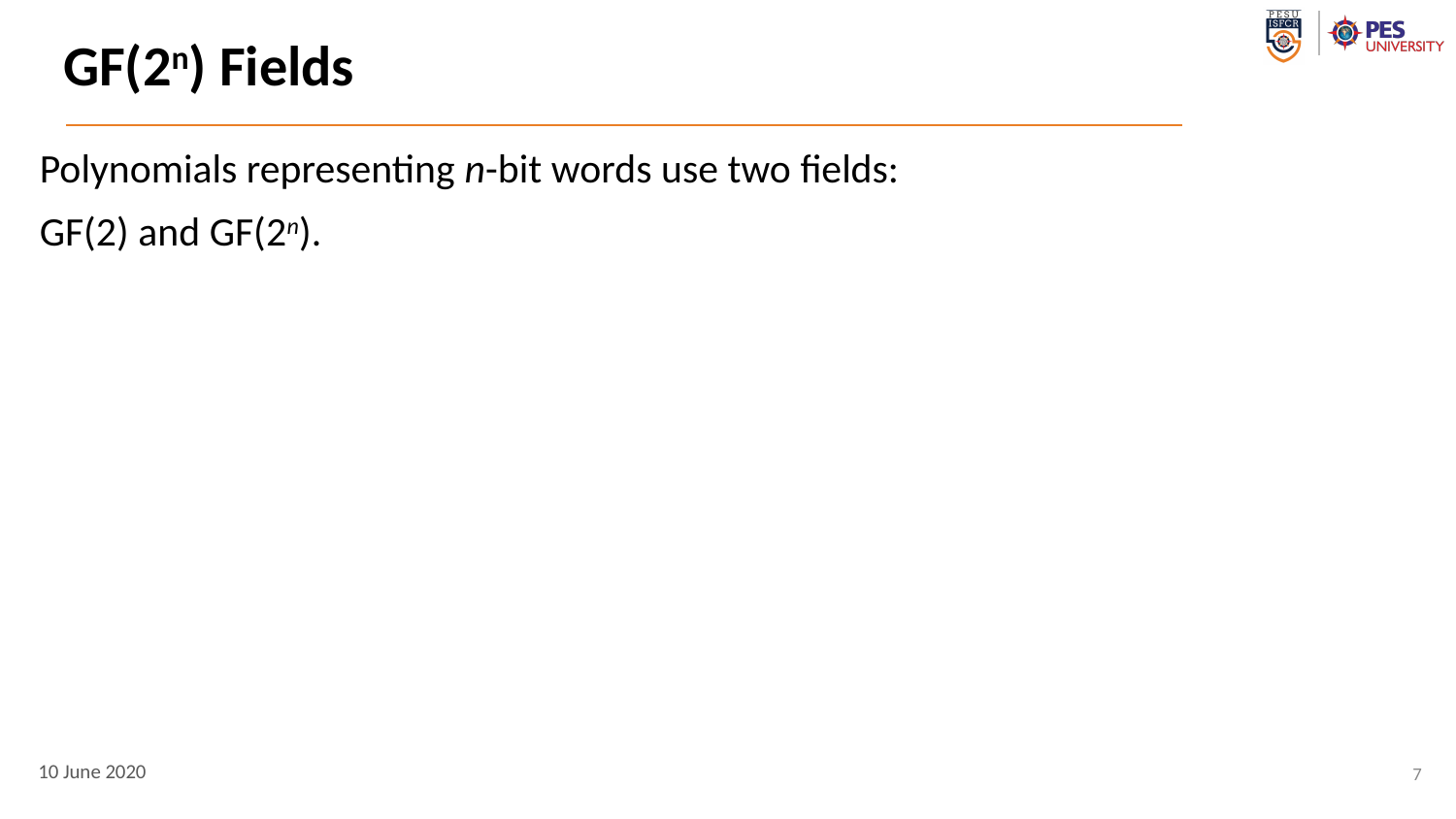

# GF(2n) Fields
Polynomials representing n-bit words use two fields:
GF(2) and GF(2n).

7
10 June 2020